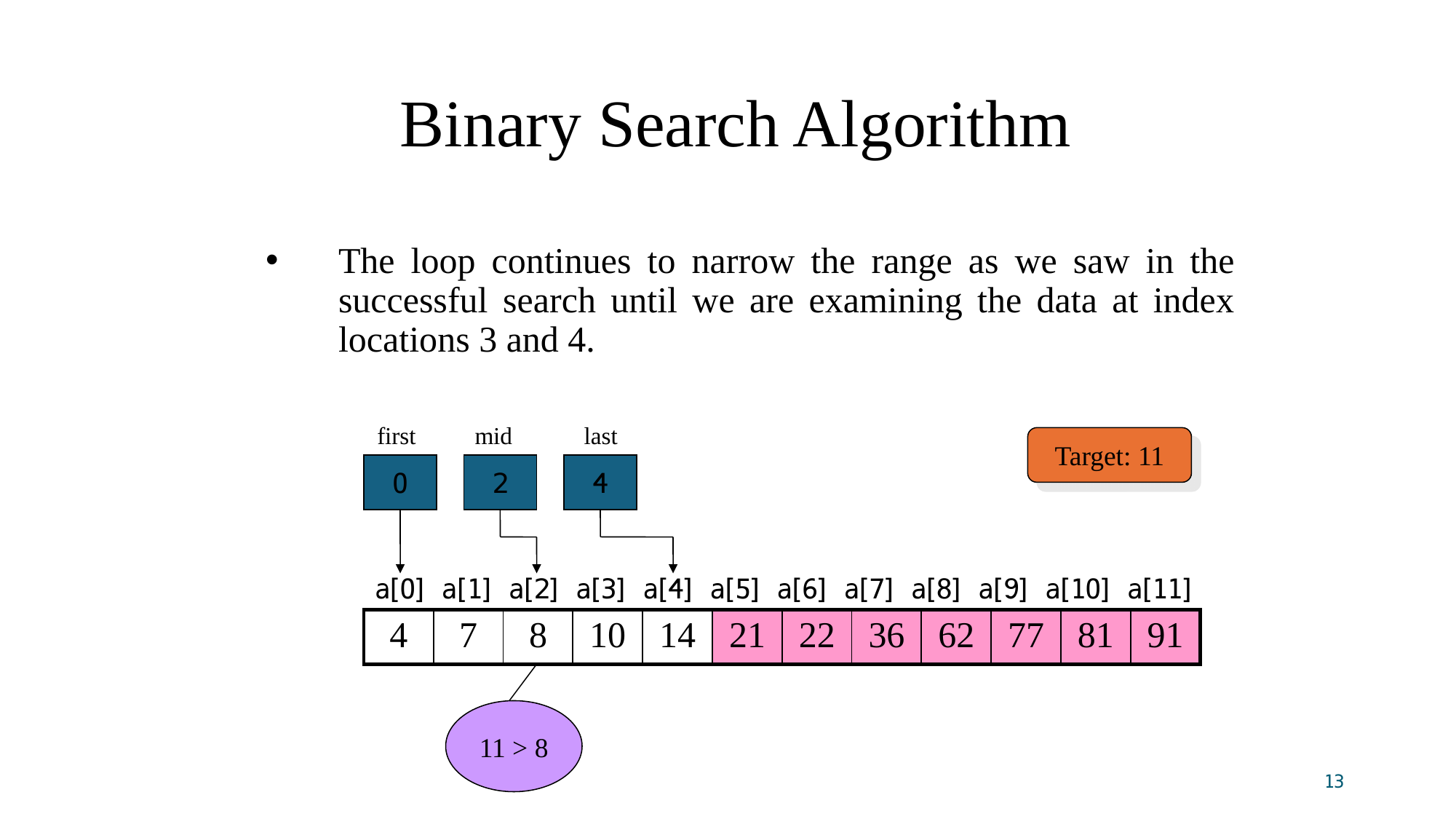

# Binary Search Algorithm
The loop continues to narrow the range as we saw in the successful search until we are examining the data at index locations 3 and 4.

first
mid
last
Target: 11
0
2
4

a[0]  a[1]  a[2]  a[3]  a[4]  a[5]  a[6]  a[7]  a[8]  a[9]  a[10]  a[11]
| 4 | 7 | 8 | 10 | 14 | 21 | 22 | 36 | 62 | 77 | 81 | 91 |
| --- | --- | --- | --- | --- | --- | --- | --- | --- | --- | --- | --- |

11 > 8
13